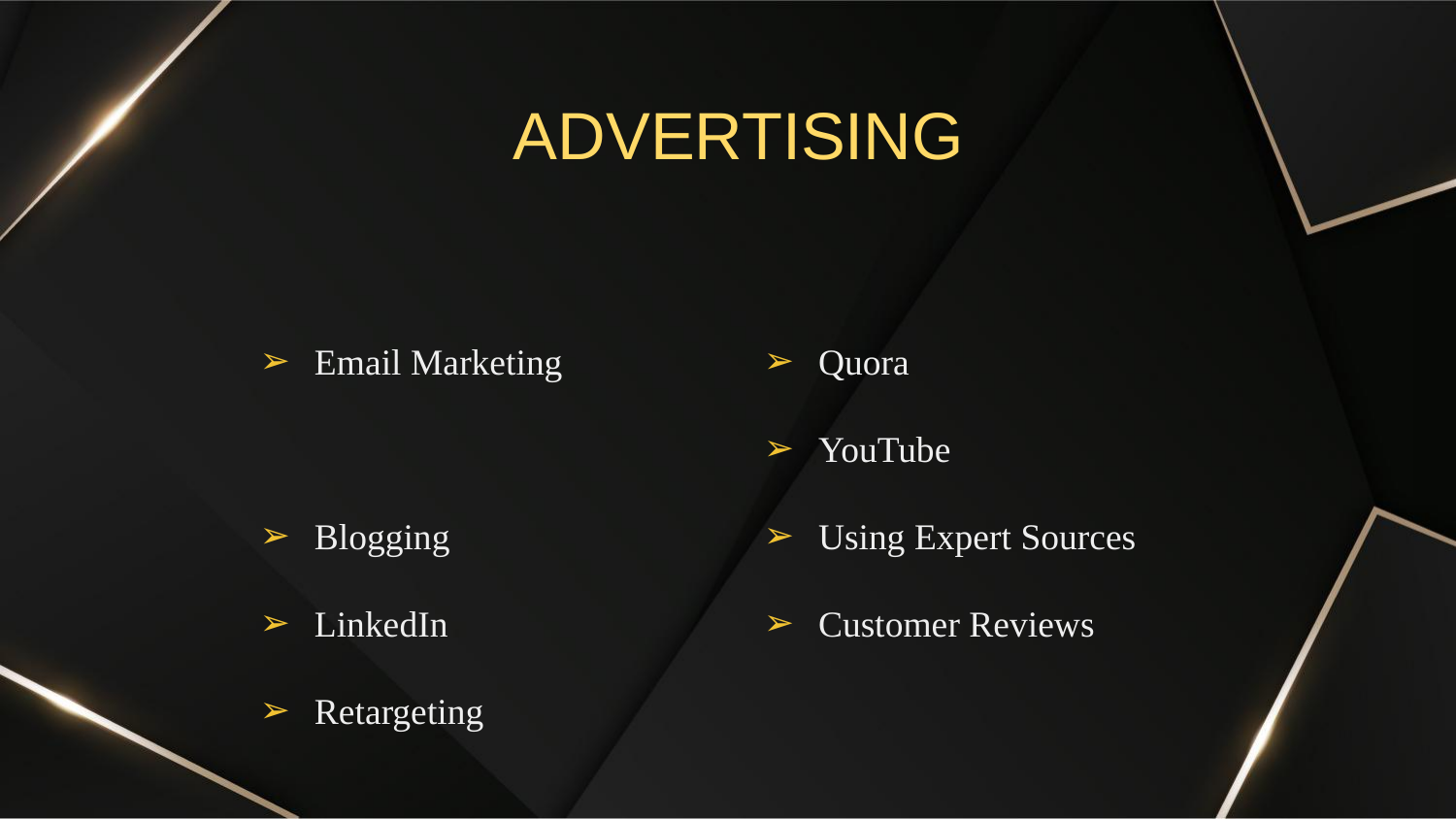

# ADVERTISING
Email Marketing
Blogging
LinkedIn
Retargeting
Quora
YouTube
Using Expert Sources
Customer Reviews